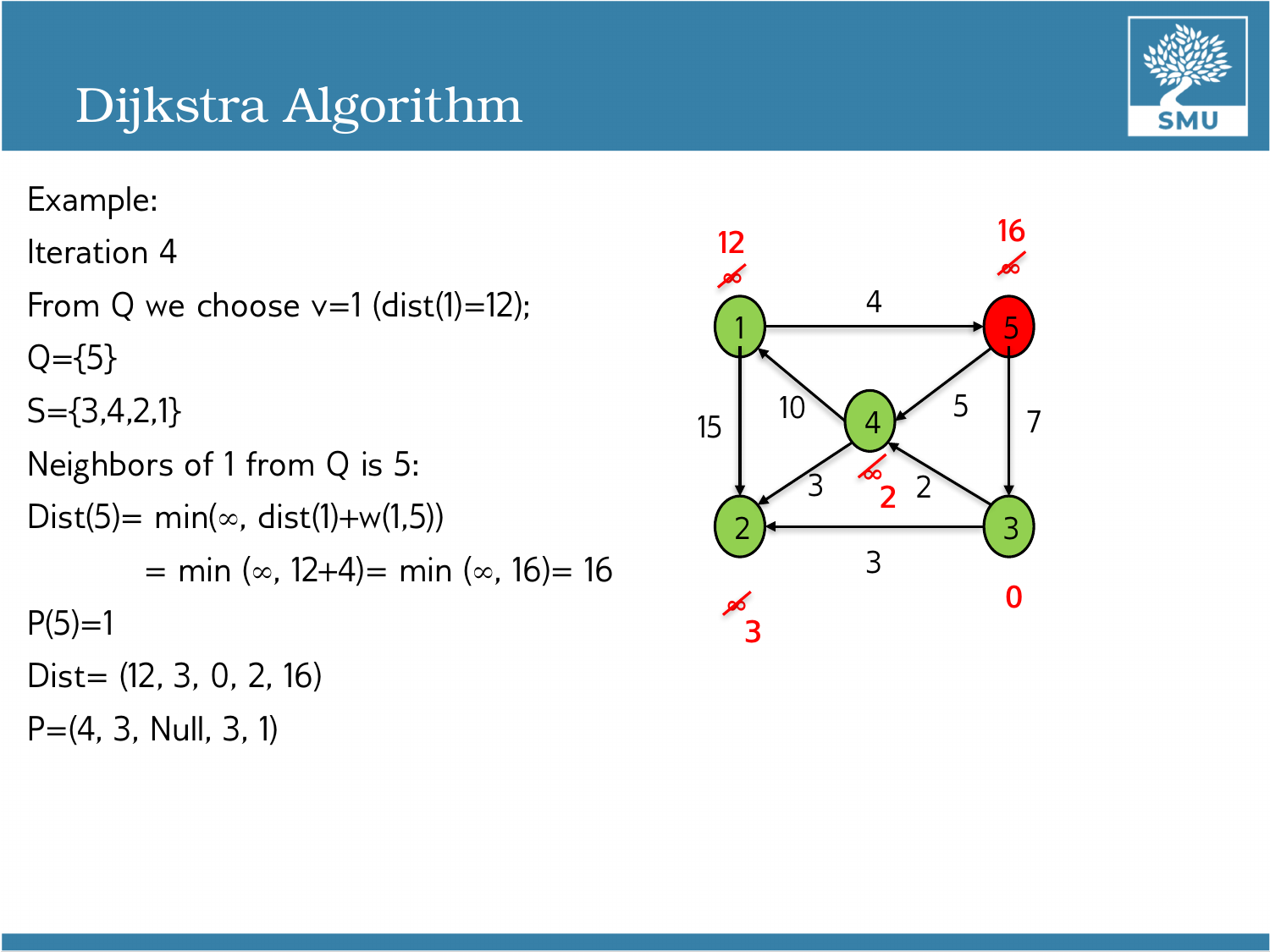

# Dijkstra Algorithm
Example:
Iteration 4
From Q we choose v=1 (dist(1)=12);
Q={5}
S={3,4,2,1}
Neighbors of 1 from Q is 5:
Dist(5)= min(∞, dist(1)+w(1,5))
           = min (∞, 12+4)= min (∞, 16)= 16
P(5)=1
Dist= (12, 3, 0, 2, 16)
P=(4, 3, Null, 3, 1)

16
12
∞
∞
4
1
5
5
10
4
7
15
∞
3
2
2
2
3
3
0
∞
3
23